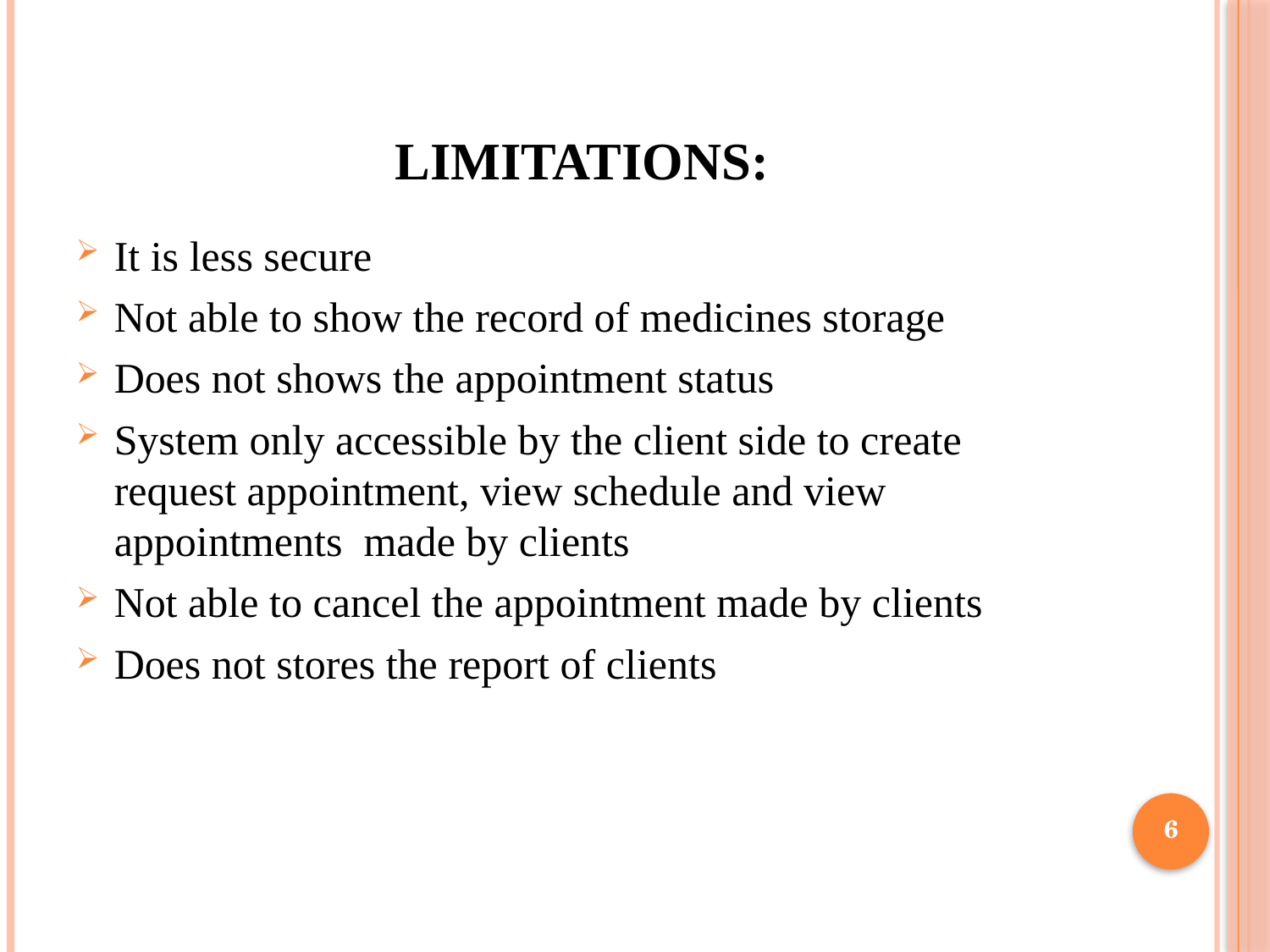

# Limitations:
It is less secure
Not able to show the record of medicines storage
Does not shows the appointment status
System only accessible by the client side to create request appointment, view schedule and view appointments  made by clients
Not able to cancel the appointment made by clients
Does not stores the report of clients

6